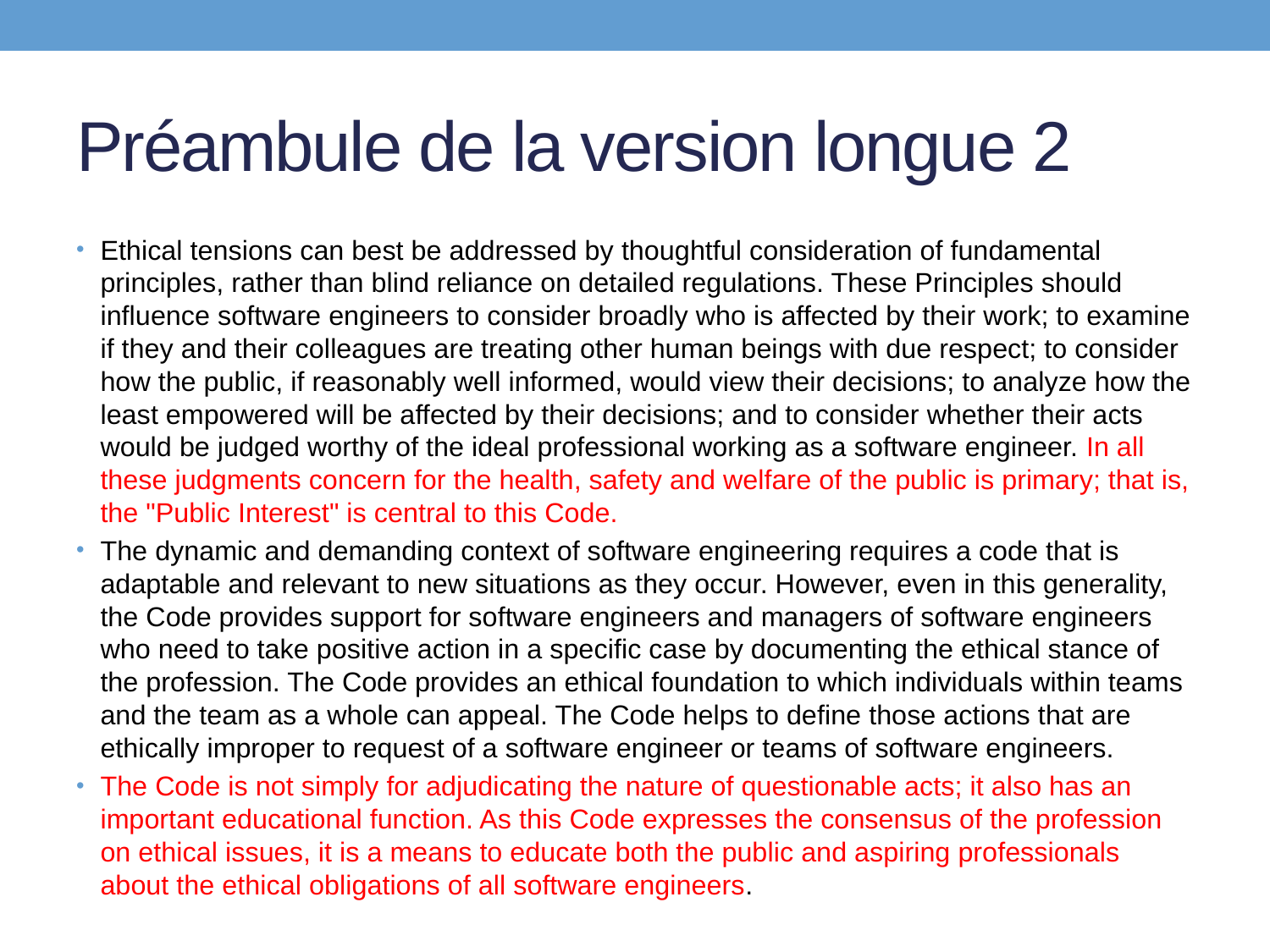

# Préambule de la version longue 2
Ethical tensions can best be addressed by thoughtful consideration of fundamental principles, rather than blind reliance on detailed regulations. These Principles should influence software engineers to consider broadly who is affected by their work; to examine if they and their colleagues are treating other human beings with due respect; to consider how the public, if reasonably well informed, would view their decisions; to analyze how the least empowered will be affected by their decisions; and to consider whether their acts would be judged worthy of the ideal professional working as a software engineer. In all these judgments concern for the health, safety and welfare of the public is primary; that is, the "Public Interest" is central to this Code.
The dynamic and demanding context of software engineering requires a code that is adaptable and relevant to new situations as they occur. However, even in this generality, the Code provides support for software engineers and managers of software engineers who need to take positive action in a specific case by documenting the ethical stance of the profession. The Code provides an ethical foundation to which individuals within teams and the team as a whole can appeal. The Code helps to define those actions that are ethically improper to request of a software engineer or teams of software engineers.
The Code is not simply for adjudicating the nature of questionable acts; it also has an important educational function. As this Code expresses the consensus of the profession on ethical issues, it is a means to educate both the public and aspiring professionals about the ethical obligations of all software engineers.